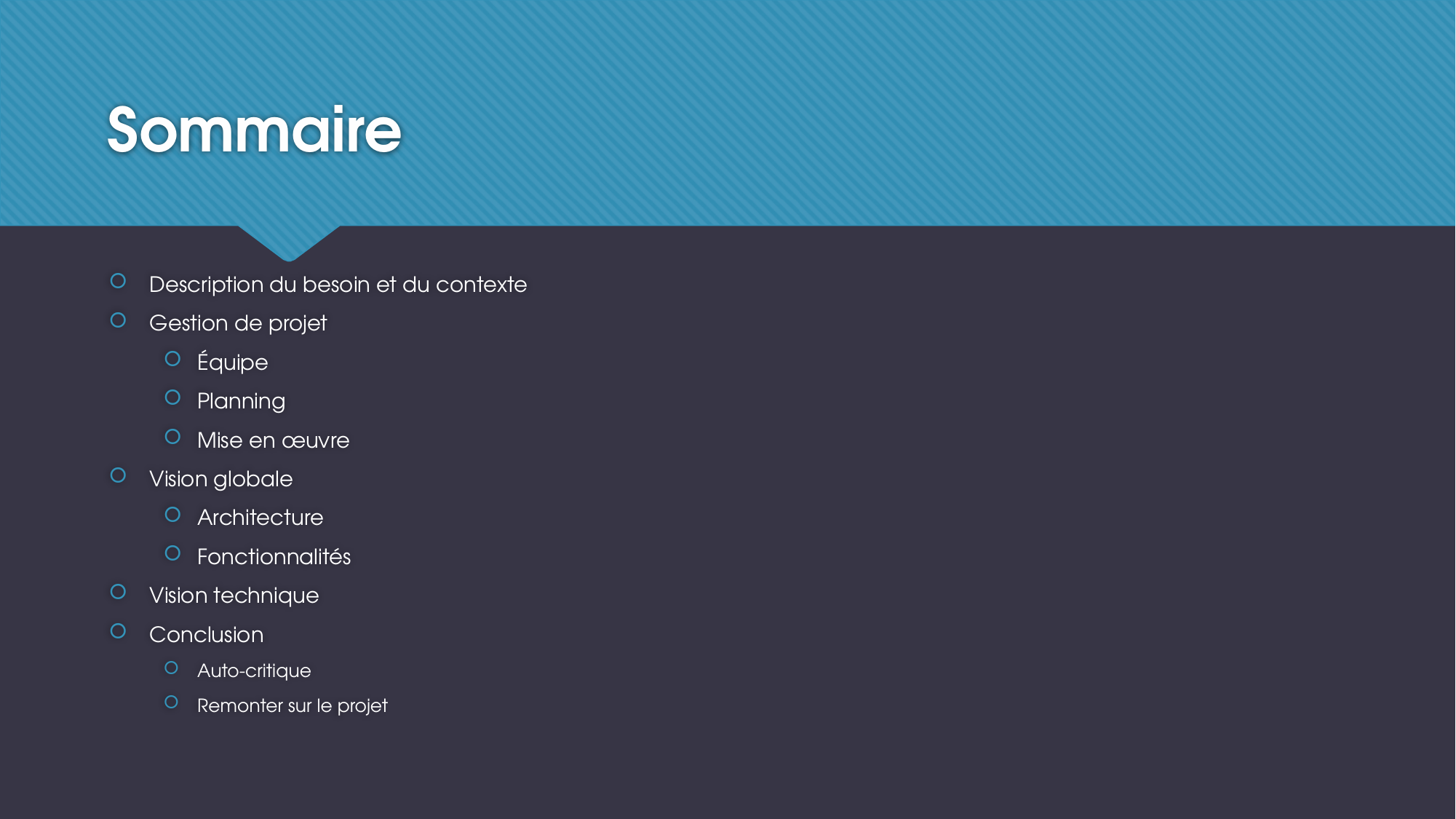

# Sommaire
Description du besoin et du contexte
Gestion de projet
Équipe
Planning
Mise en œuvre
Vision globale
Architecture
Fonctionnalités
Vision technique
Conclusion
Auto-critique
Remonter sur le projet